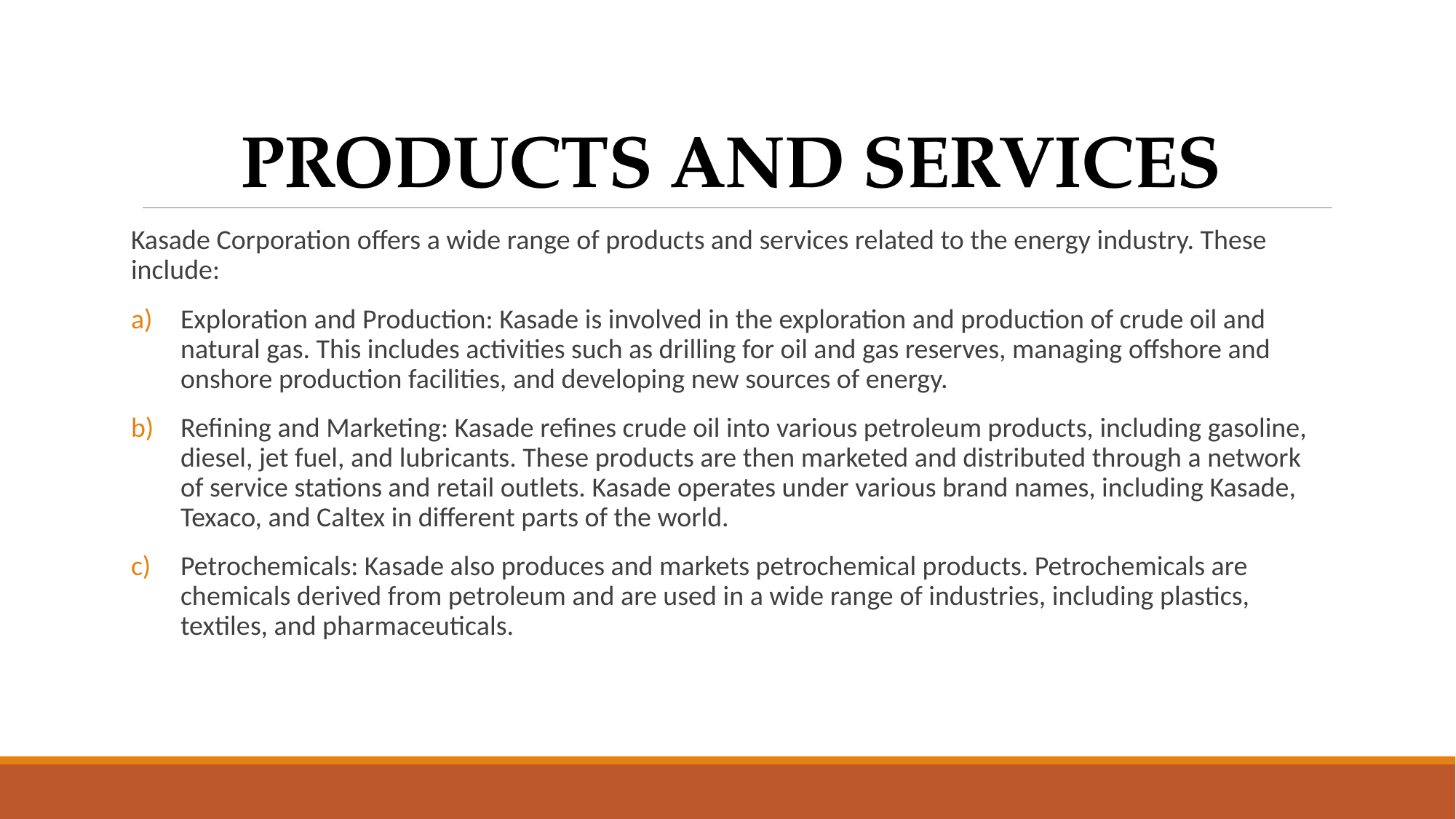

# PRODUCTS AND SERVICES
Kasade Corporation offers a wide range of products and services related to the energy industry. These include:
Exploration and Production: Kasade is involved in the exploration and production of crude oil and natural gas. This includes activities such as drilling for oil and gas reserves, managing offshore and onshore production facilities, and developing new sources of energy.
Refining and Marketing: Kasade refines crude oil into various petroleum products, including gasoline, diesel, jet fuel, and lubricants. These products are then marketed and distributed through a network of service stations and retail outlets. Kasade operates under various brand names, including Kasade, Texaco, and Caltex in different parts of the world.
Petrochemicals: Kasade also produces and markets petrochemical products. Petrochemicals are chemicals derived from petroleum and are used in a wide range of industries, including plastics, textiles, and pharmaceuticals.